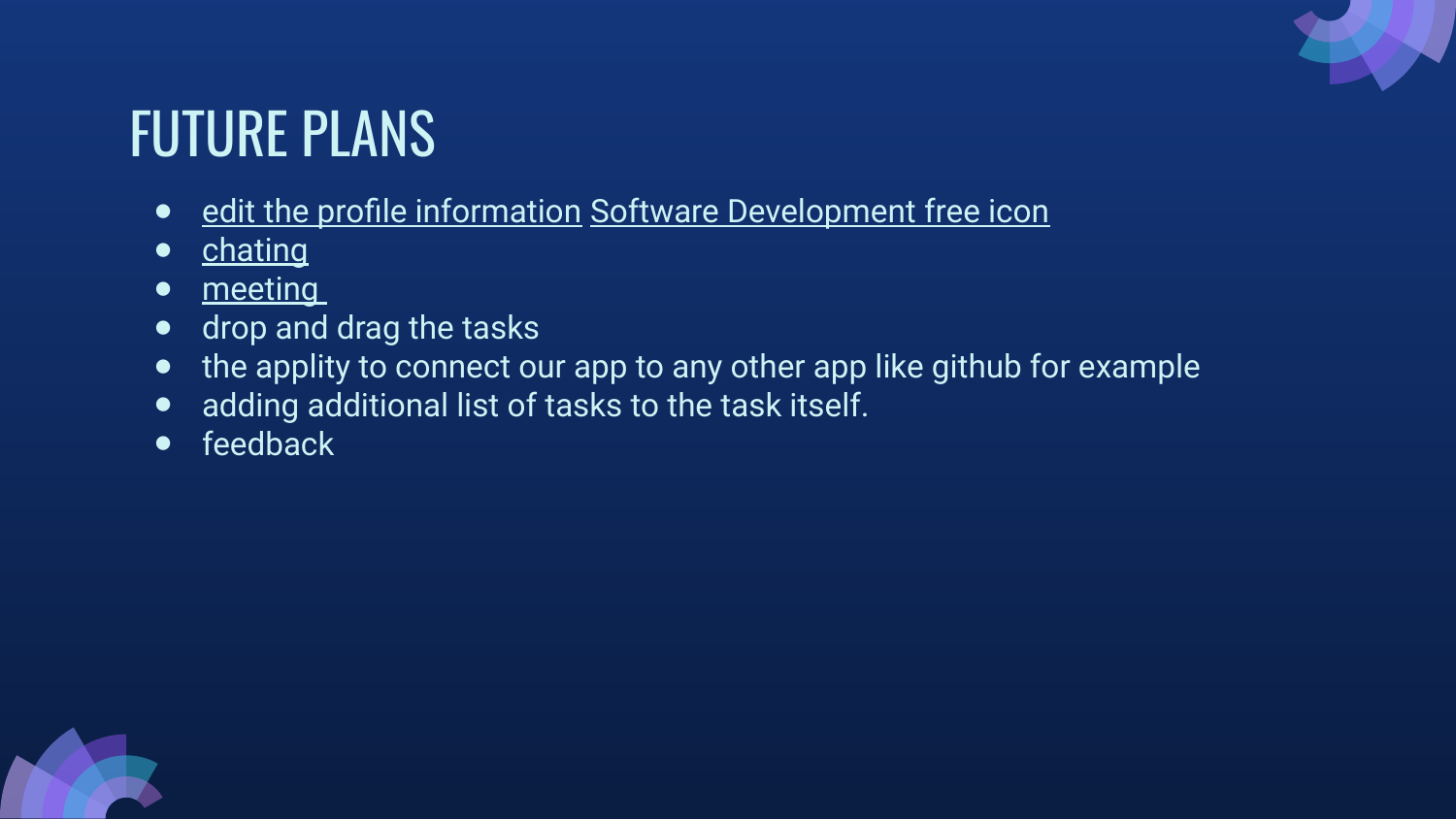

# FUTURE PLANS
edit the profile information Software Development free icon
chating
meeting
drop and drag the tasks
the applity to connect our app to any other app like github for example
adding additional list of tasks to the task itself.
feedback